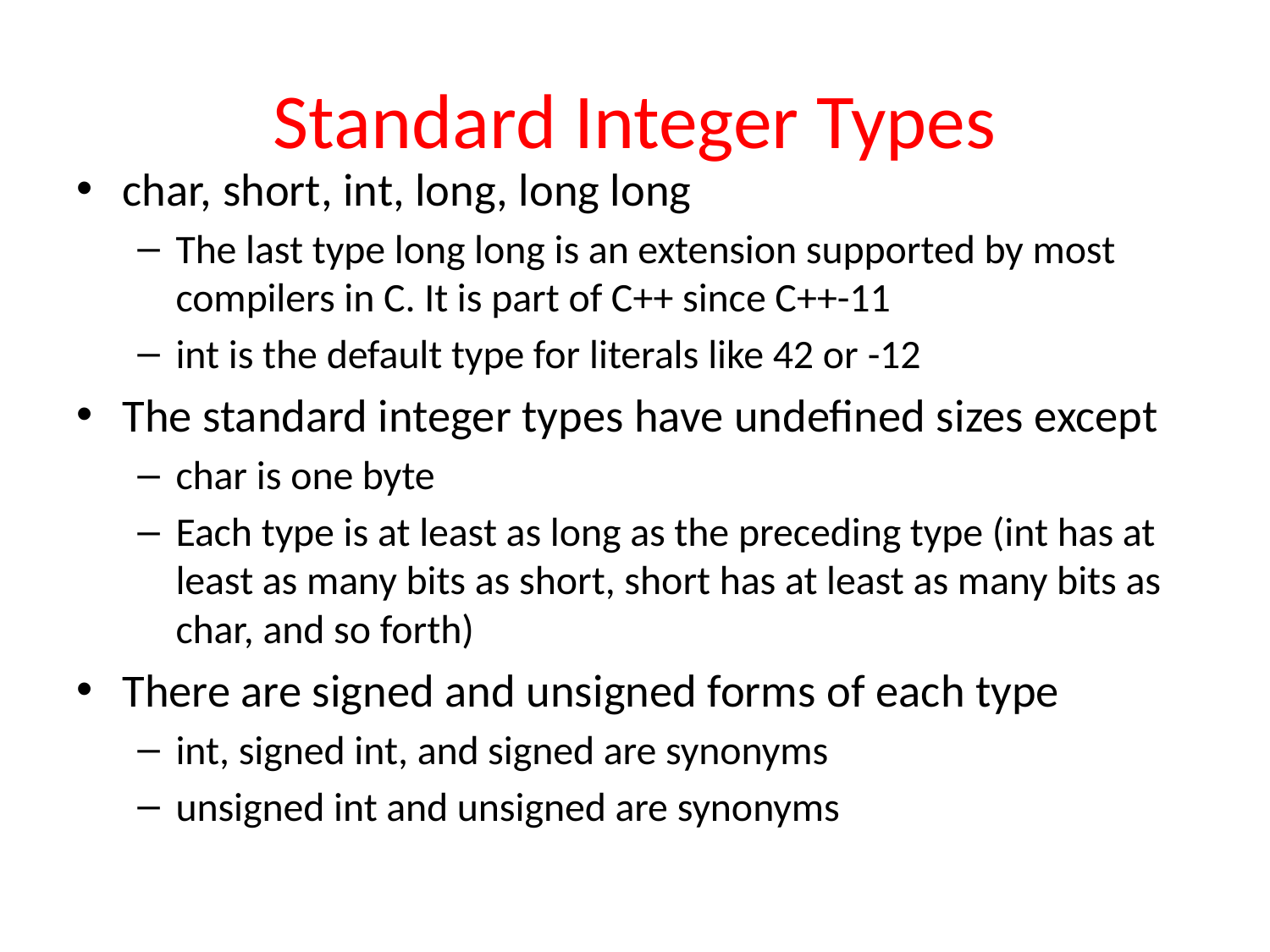

# Standard Integer Types
char, short, int, long, long long
The last type long long is an extension supported by most compilers in C. It is part of C++ since C++-11
int is the default type for literals like 42 or -12
The standard integer types have undefined sizes except
char is one byte
Each type is at least as long as the preceding type (int has at least as many bits as short, short has at least as many bits as char, and so forth)
There are signed and unsigned forms of each type
int, signed int, and signed are synonyms
unsigned int and unsigned are synonyms